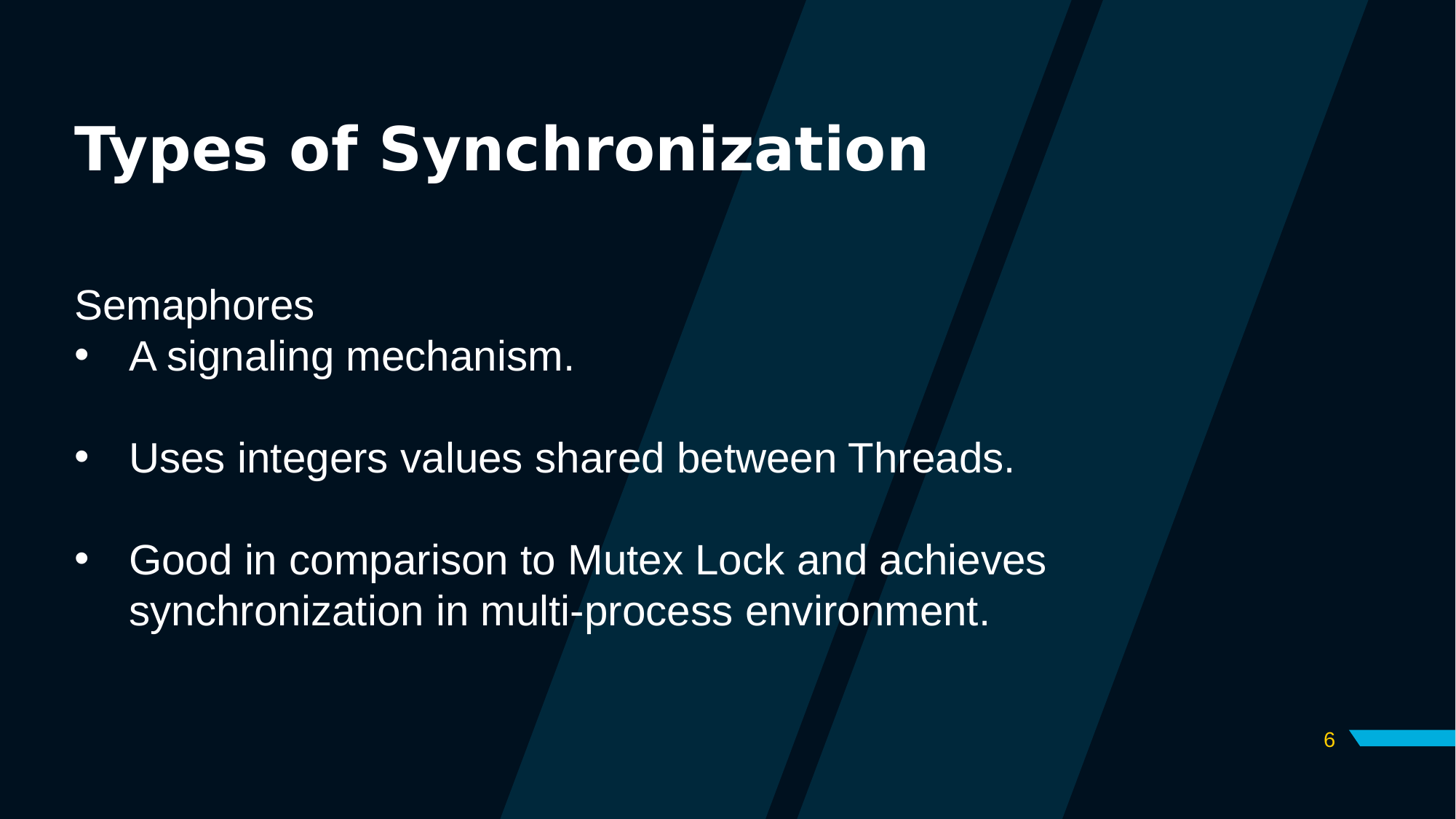

Types of Synchronization
Semaphores
A signaling mechanism.

Uses integers values shared between Threads.

Good in comparison to Mutex Lock and achieves synchronization in multi-process environment.

6